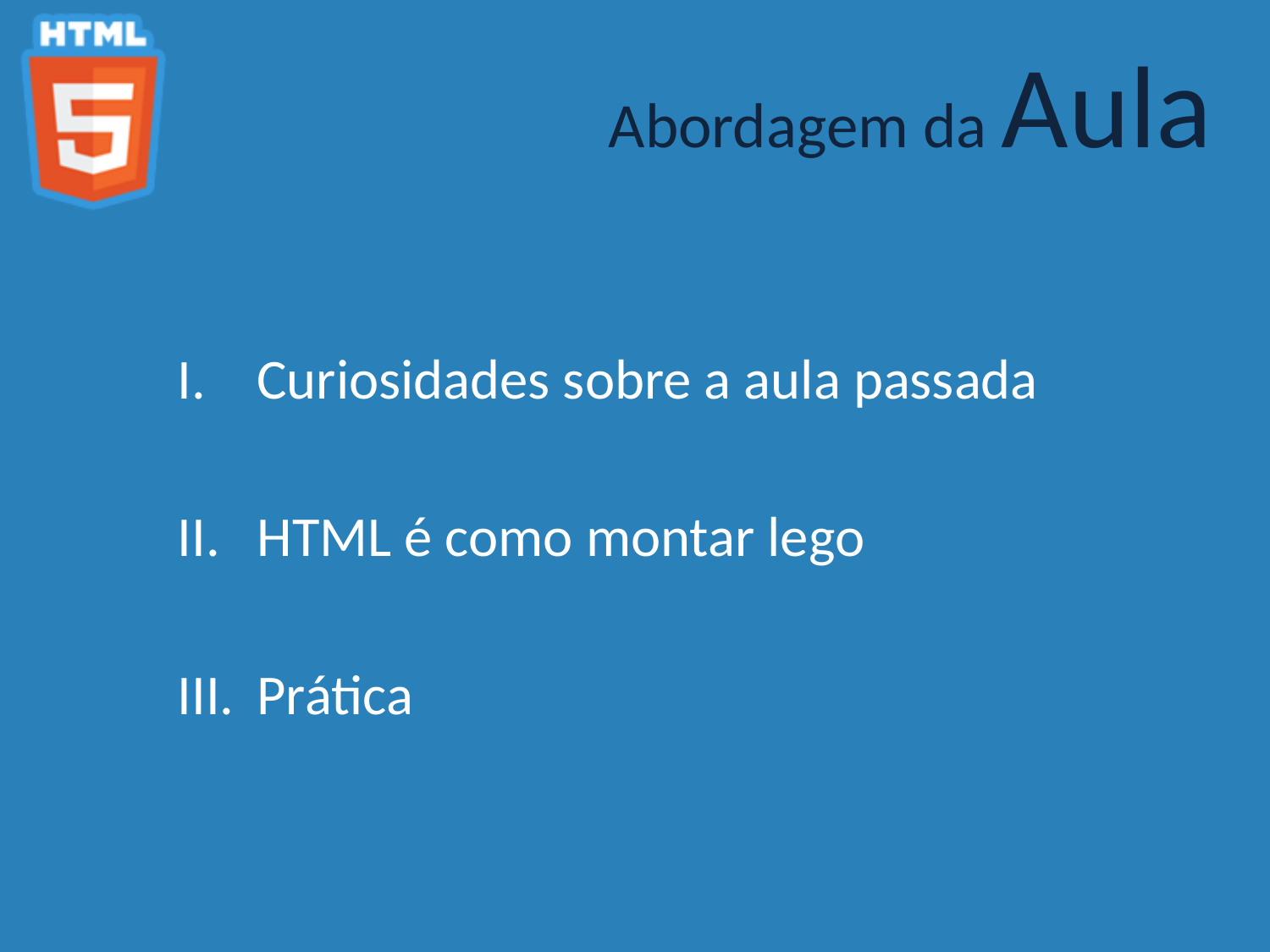

Abordagem da Aula

Curiosidades sobre a aula passada

HTML é como montar lego

Prática